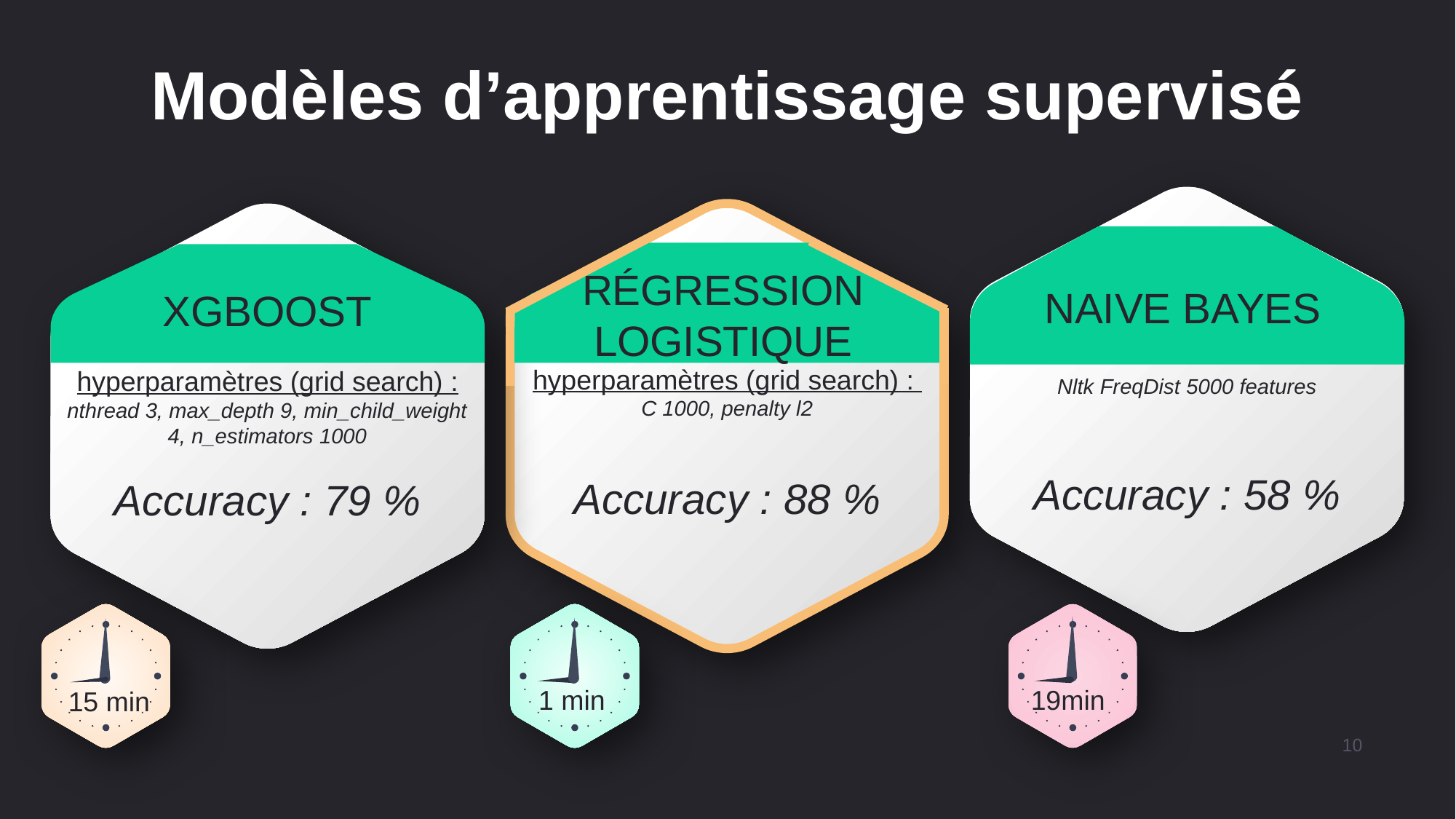

# Modèles d’apprentissage supervisé

Nltk FreqDist 5000 features

Accuracy : 58 %

hyperparamètres (grid search) : nthread 3, max_depth 9, min_child_weight 4, n_estimators 1000

Accuracy : 79 %

hyperparamètres (grid search) :
C 1000, penalty l2

Accuracy : 88 %

RÉGRESSION LOGISTIQUE
NAIVE BAYES
XGBOOST

19min
1 min

15 min
10